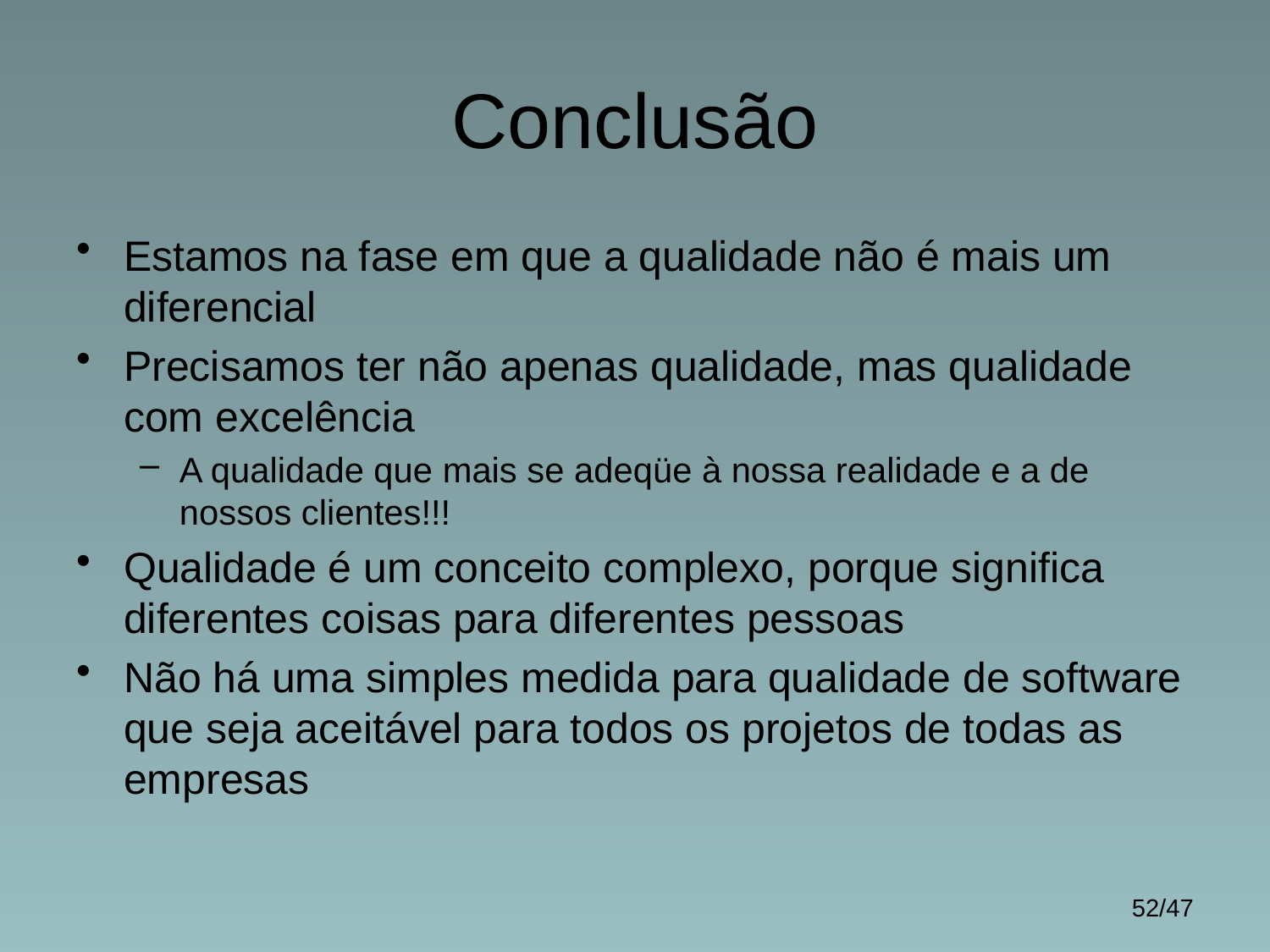

# Conclusão
Estamos na fase em que a qualidade não é mais um diferencial
Precisamos ter não apenas qualidade, mas qualidade com excelência
A qualidade que mais se adeqüe à nossa realidade e a de nossos clientes!!!
Qualidade é um conceito complexo, porque significa diferentes coisas para diferentes pessoas
Não há uma simples medida para qualidade de software que seja aceitável para todos os projetos de todas as empresas

52/47